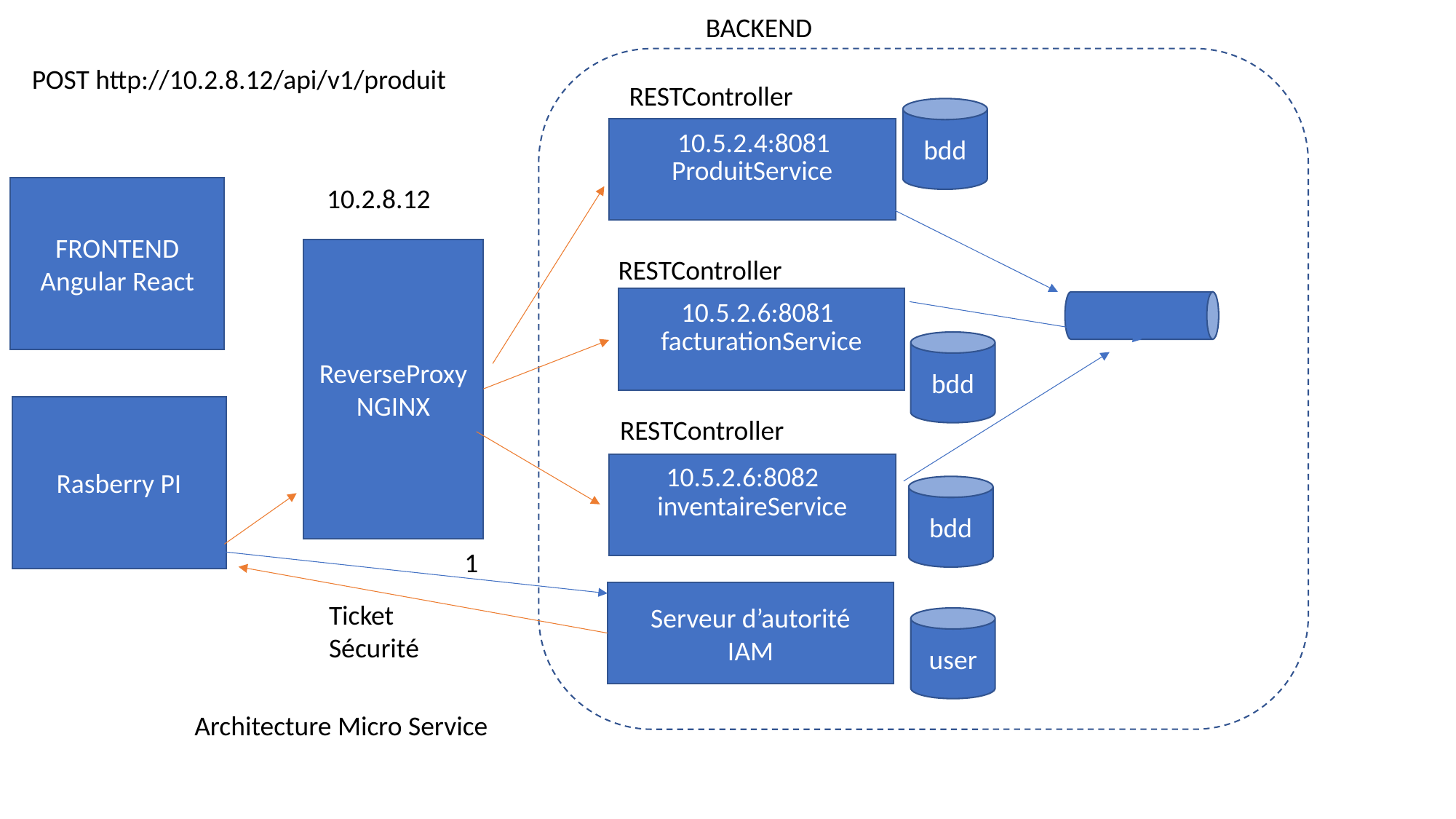

BACKEND

POST http://10.2.8.12/api/v1/produit
RESTController
bdd
ProduitService
10.5.2.4:8081
10.2.8.12
FRONTEND
Angular React

ReverseProxy
NGINX
RESTController
facturationService
10.5.2.6:8081
bdd
Rasberry PI
RESTController
inventaireService
10.5.2.6:8082
bdd
1
Serveur d’autorité
IAM
Ticket
Sécurité
user
Architecture Micro Service